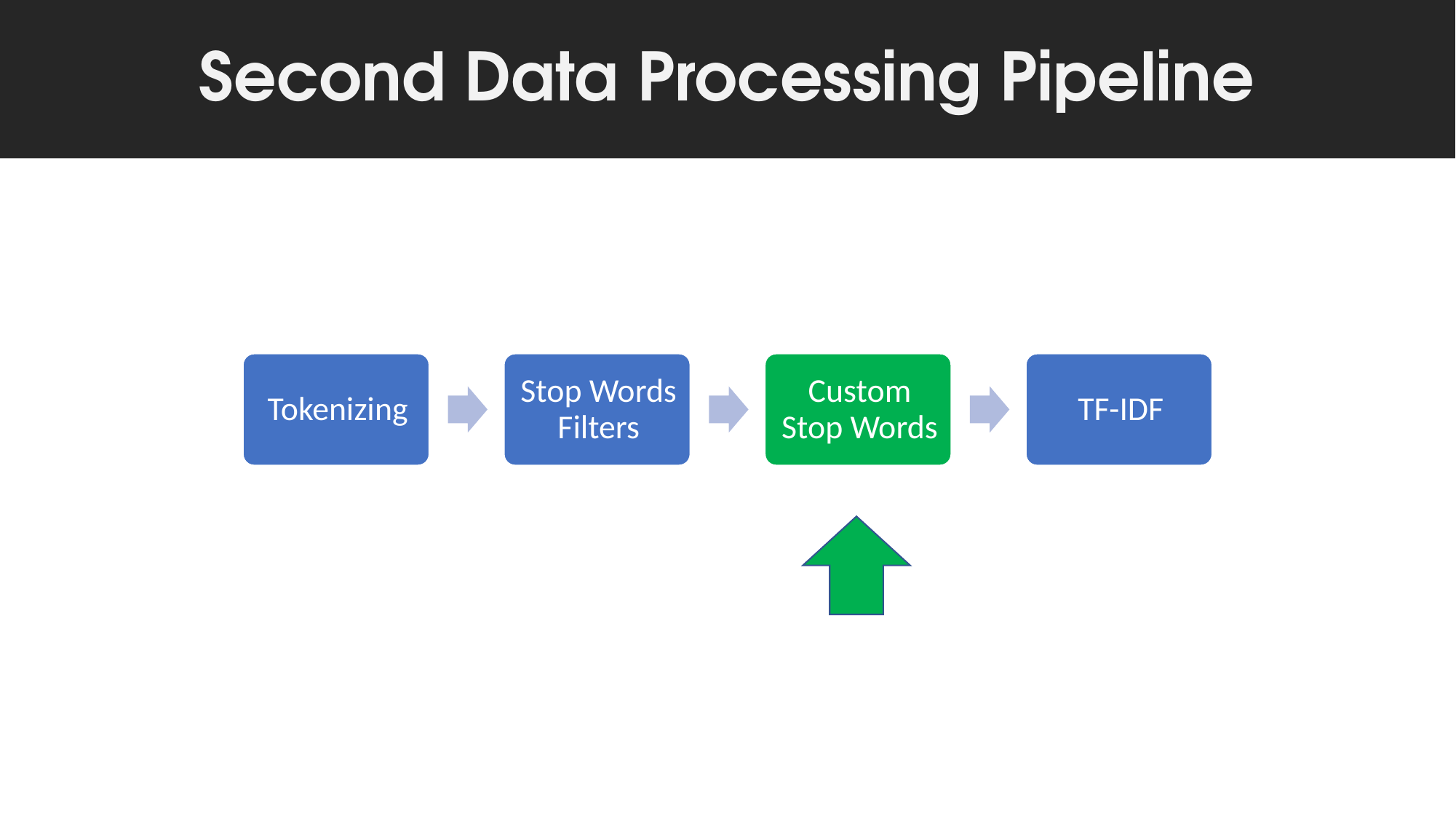

# Second Data Processing Pipeline
Tokenizing

Stop Words Filters

Custom Stop Words

TF-IDF